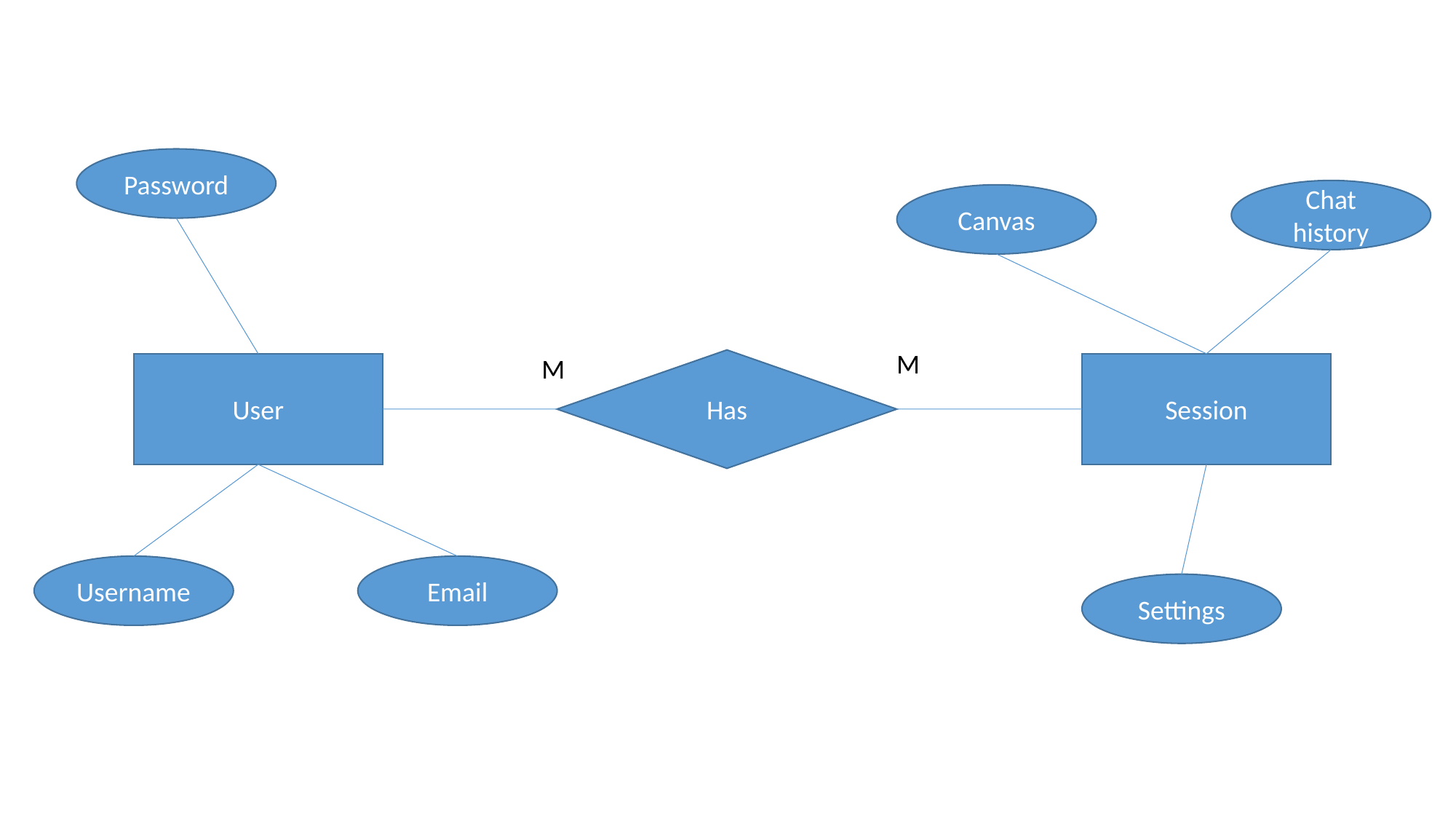

Password
Chat history
Canvas
M
M
Has
Session
User
Email
Username
Settings